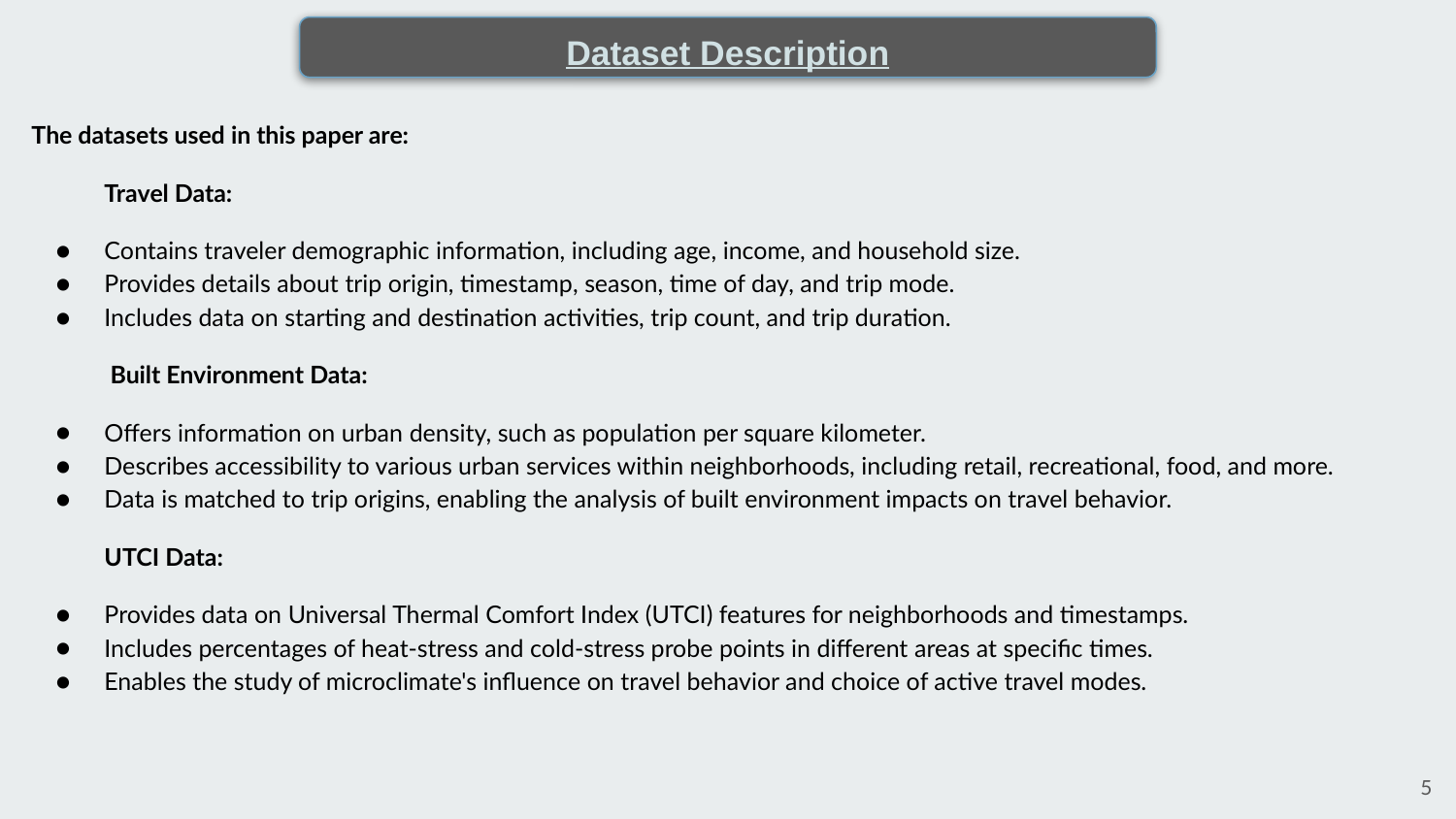

Dataset Description

The datasets used in this paper are:
Travel Data:
Contains traveler demographic information, including age, income, and household size.
Provides details about trip origin, timestamp, season, time of day, and trip mode.
Includes data on starting and destination activities, trip count, and trip duration.
 Built Environment Data:
Offers information on urban density, such as population per square kilometer.
Describes accessibility to various urban services within neighborhoods, including retail, recreational, food, and more.
Data is matched to trip origins, enabling the analysis of built environment impacts on travel behavior.
UTCI Data:
Provides data on Universal Thermal Comfort Index (UTCI) features for neighborhoods and timestamps.
Includes percentages of heat-stress and cold-stress probe points in different areas at specific times.
Enables the study of microclimate's influence on travel behavior and choice of active travel modes.

5